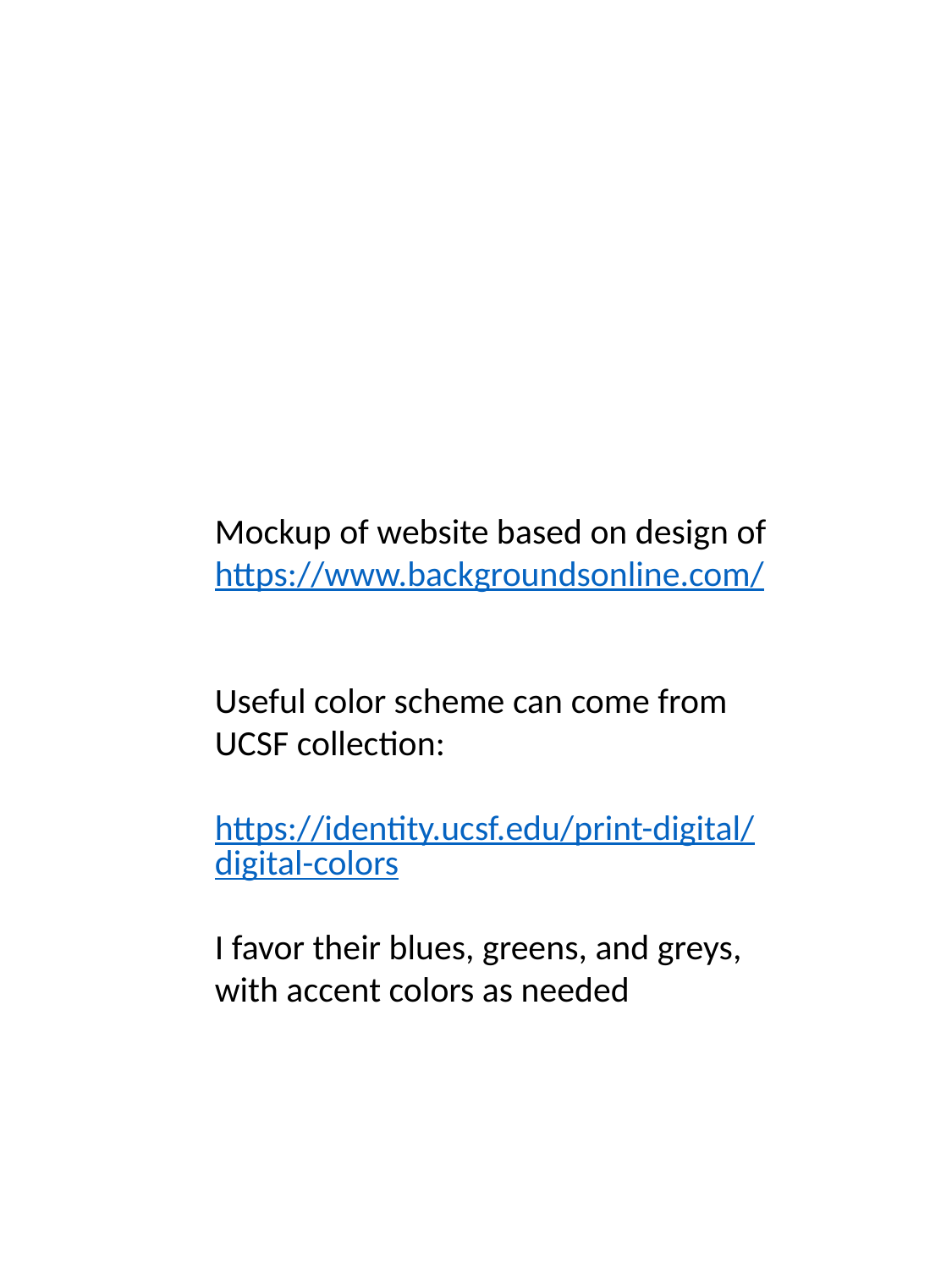

Mockup of website based on design of https://www.backgroundsonline.com/

Useful color scheme can come from UCSF collection:

https://identity.ucsf.edu/print-digital/digital-colors

I favor their blues, greens, and greys, with accent colors as needed